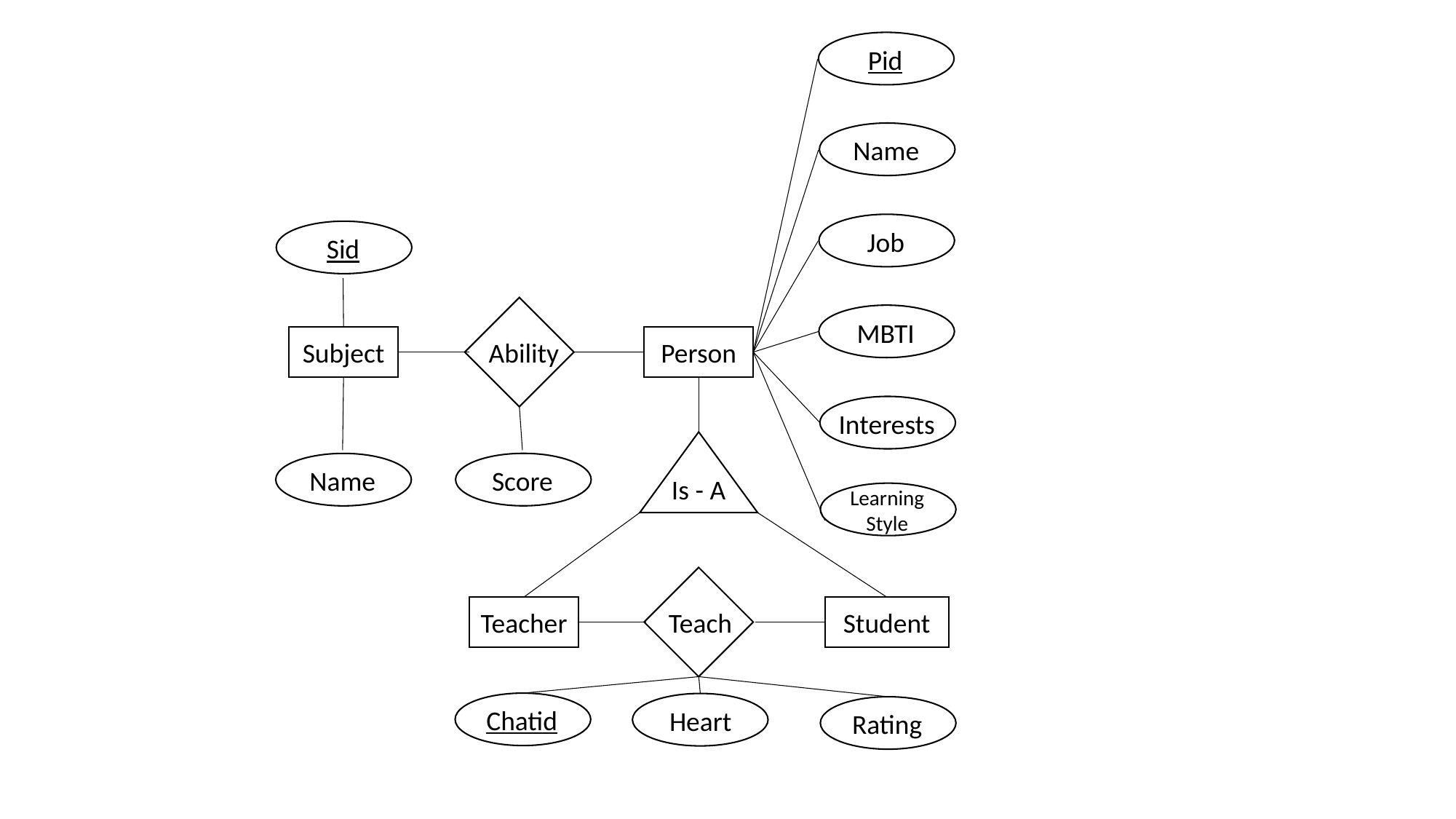

Pid

Name

Job

Sid

MBTI

Subject
Ability
Person
Interests

Is - A
Score

Name

Learning Style

Teach
Teacher
Student
Chatid

Heart

Rating